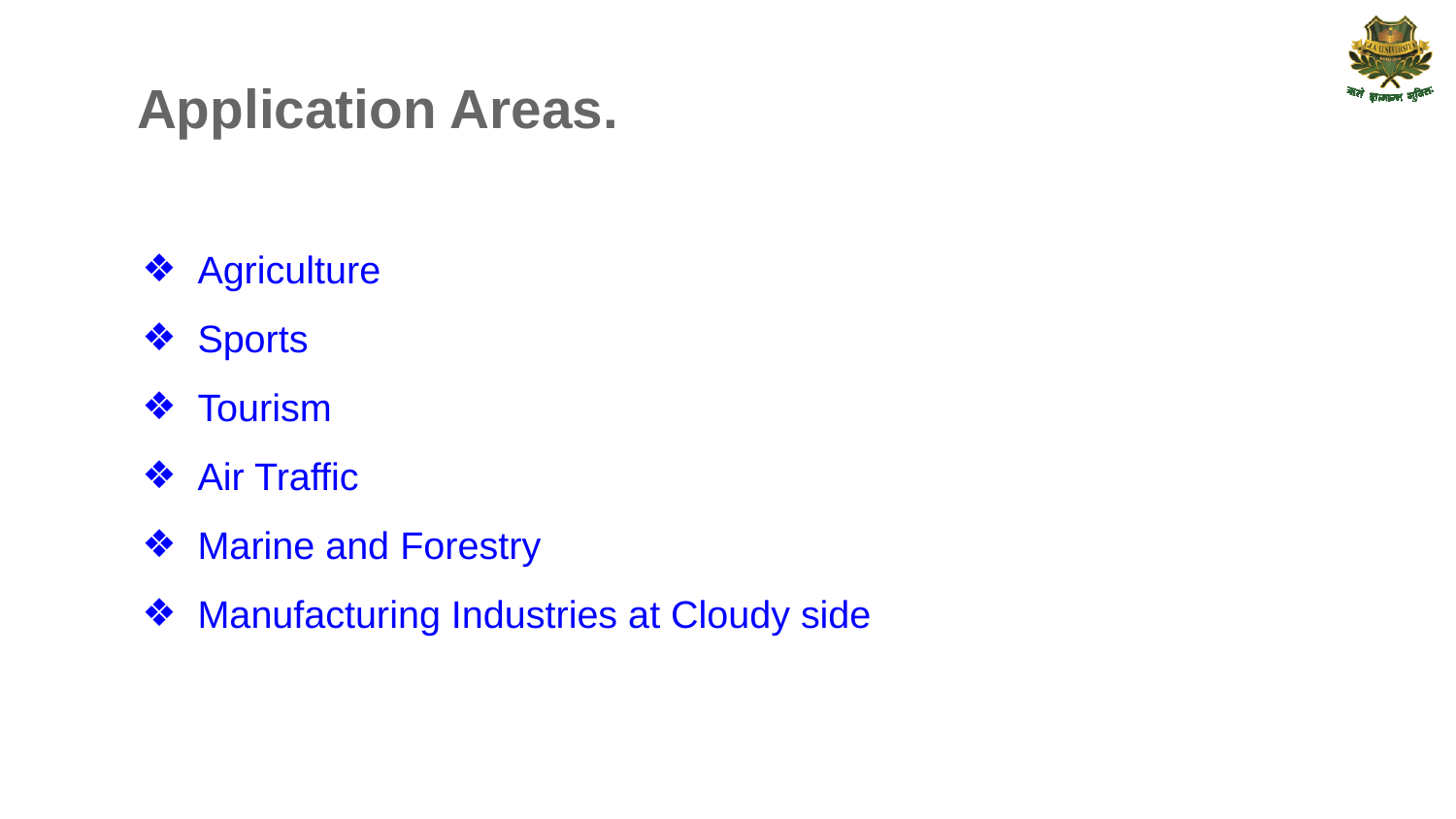

# Application Areas.
Agriculture
Sports
Tourism
Air Traffic
Marine and Forestry
Manufacturing Industries at Cloudy side